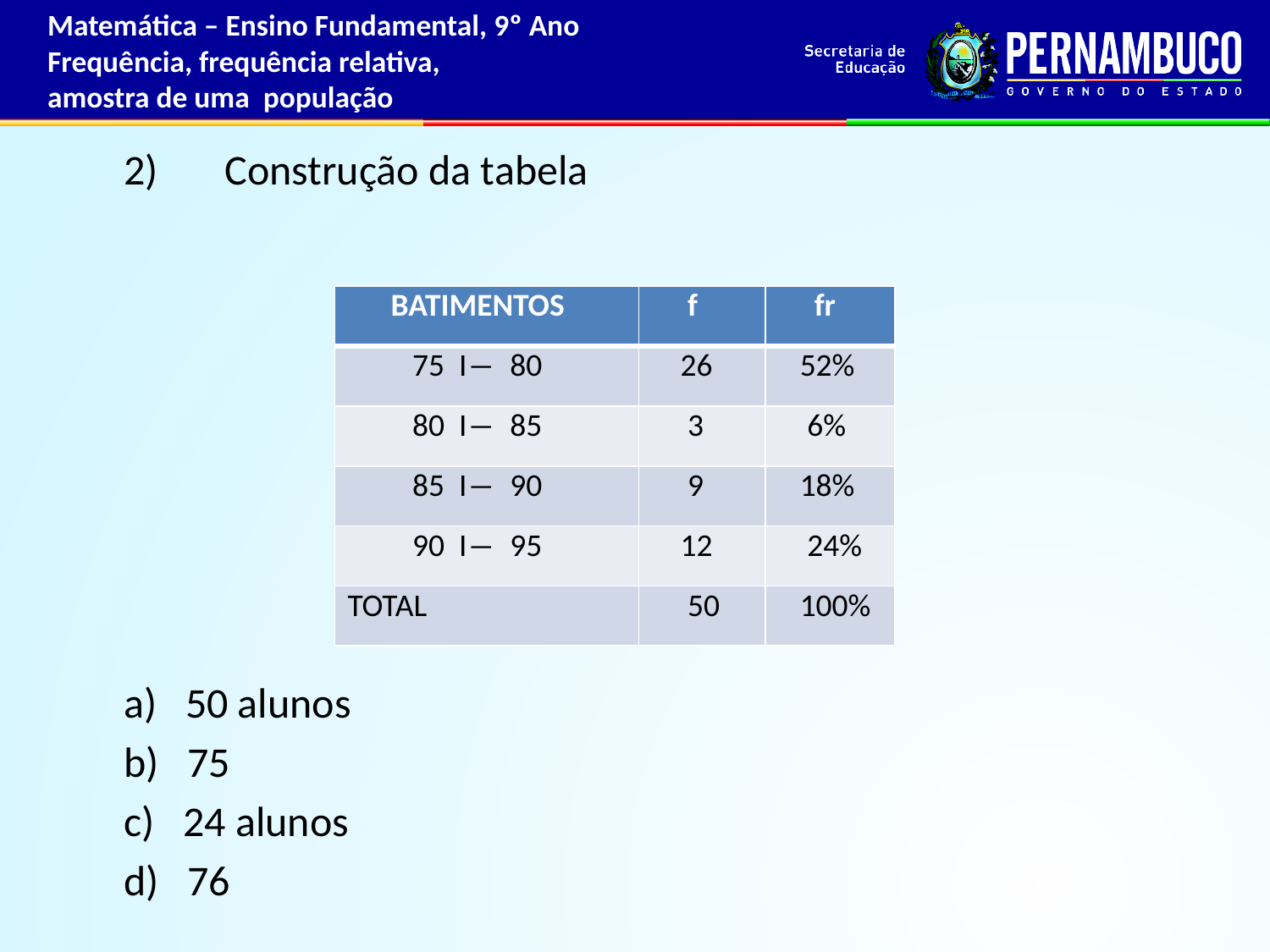

Matemática – Ensino Fundamental, 9º Ano
Frequência, frequência relativa,
amostra de uma  população

     2)       Construção da tabela

     a)   50 alunos
     b)   75
     c)   24 alunos
     d)   76
| BATIMENTOS | f | fr |
| --- | --- | --- |
| 75 I― 80 | 26 | 52% |
| 80 I― 85 | 3 | 6% |
| 85 I― 90 | 9 | 18% |
| 90 I― 95 | 12 | 24% |
| TOTAL | 50 | 100% |